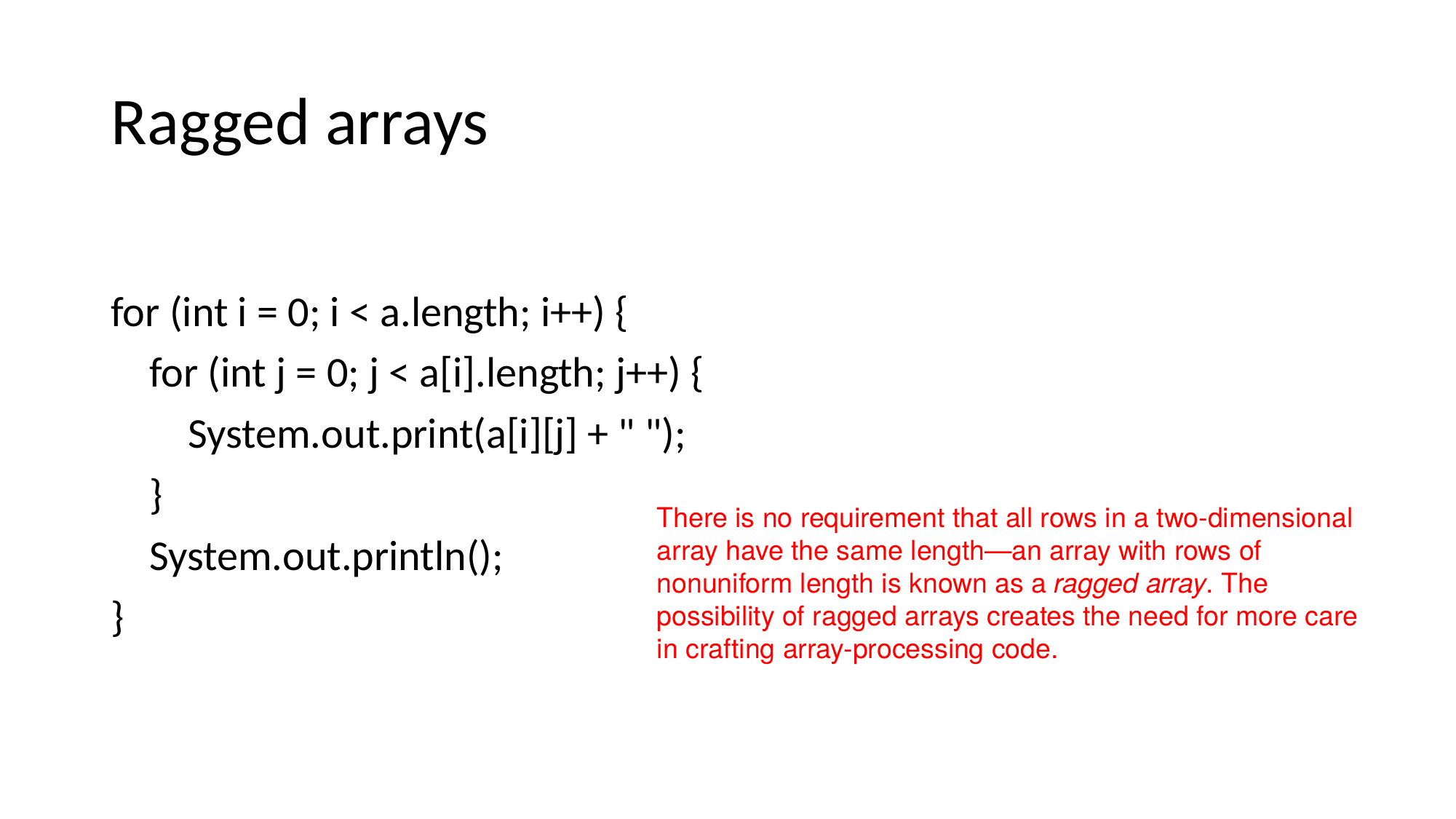

# Ragged arrays

for (int i = 0; i < a.length; i++) {
    for (int j = 0; j < a[i].length; j++) {
        System.out.print(a[i][j] + " ");
    }
    System.out.println();
}
There is no requirement that all rows in a two-dimensional array have the same length—an array with rows of nonuniform length is known as a ragged array. The possibility of ragged arrays creates the need for more care in crafting array-processing code.